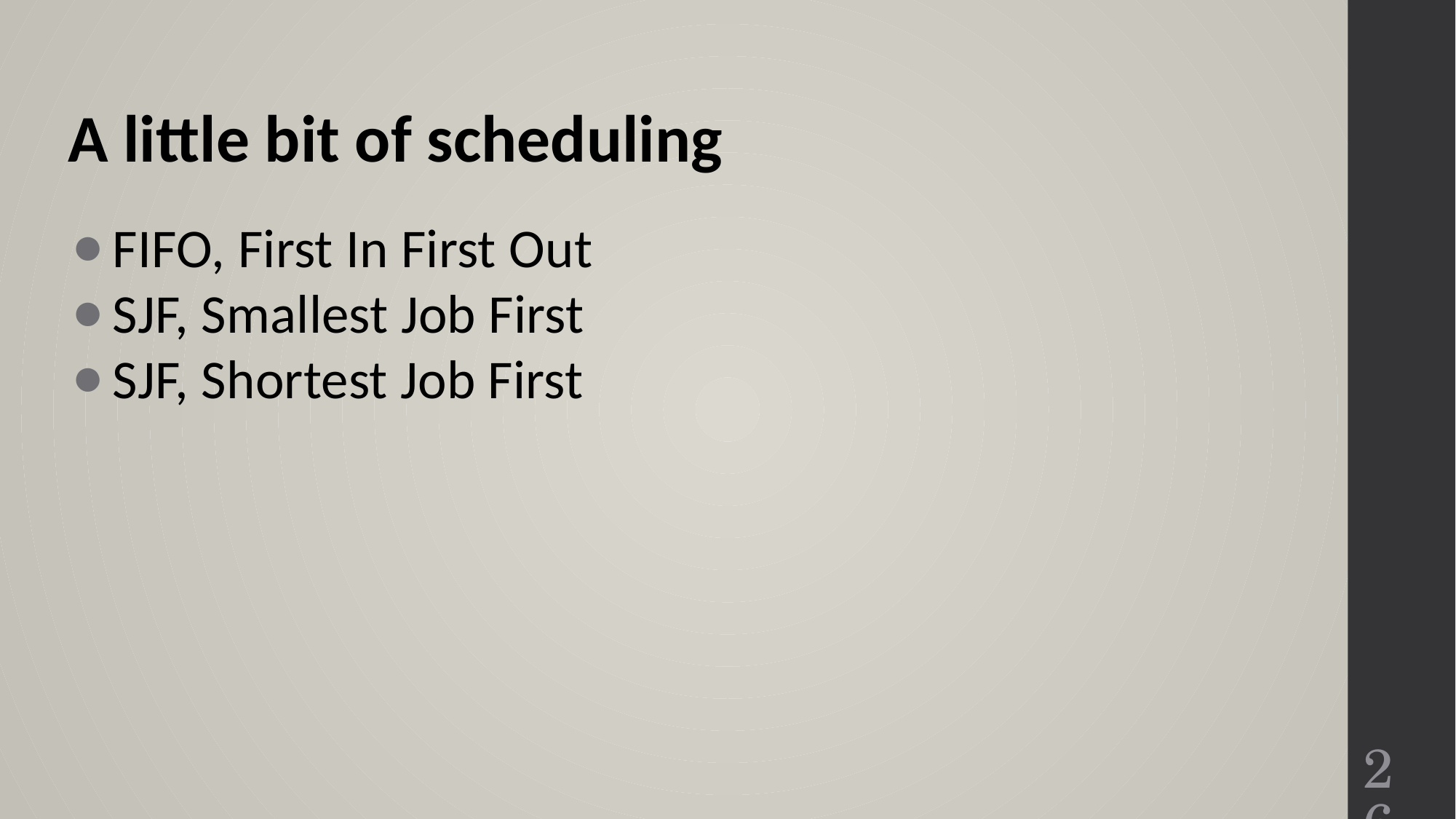

A little bit of scheduling
FIFO, First In First Out
SJF, Smallest Job First
SJF, Shortest Job First

26